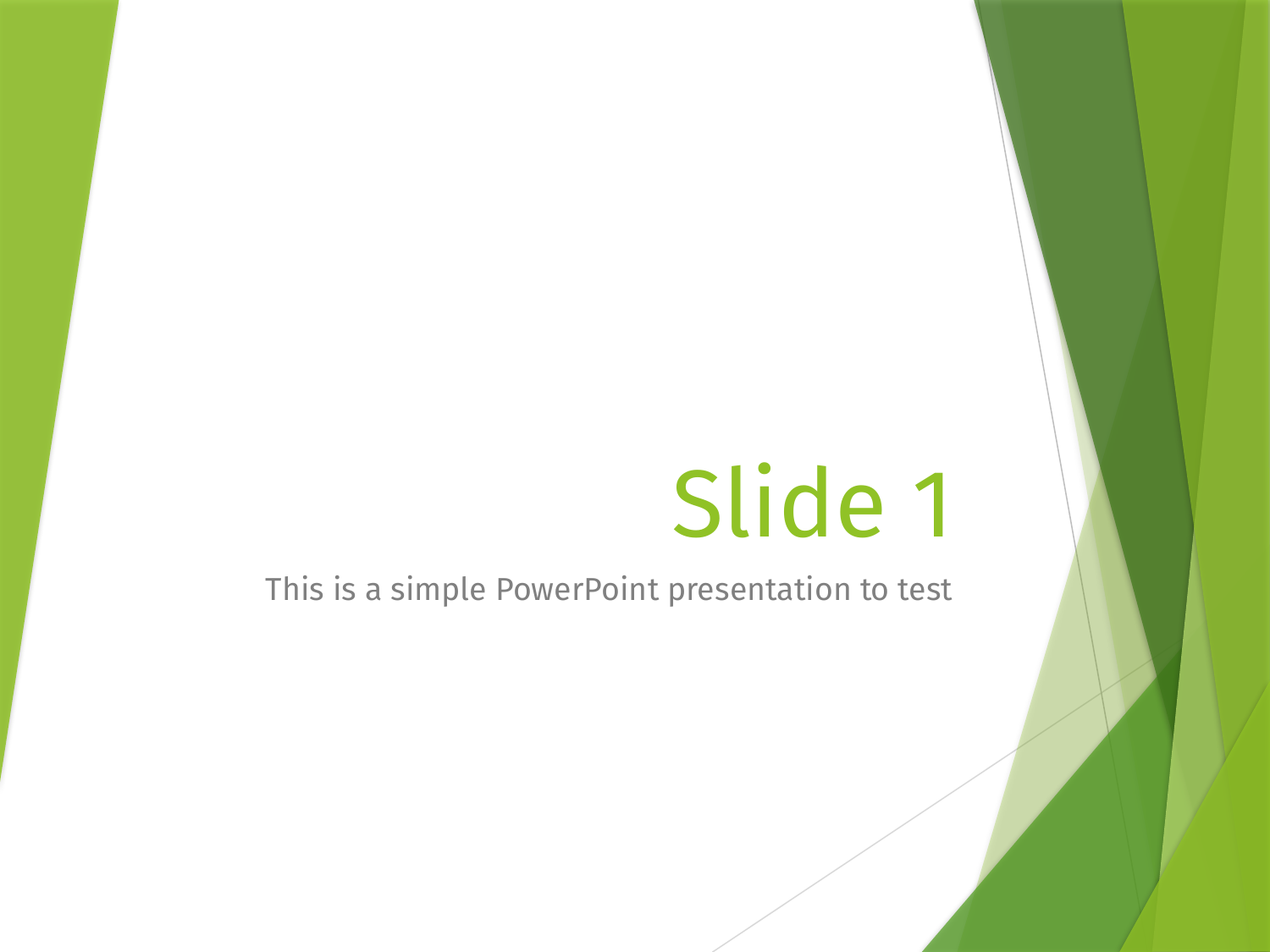

# Slide 1
This is a simple PowerPoint presentation to test